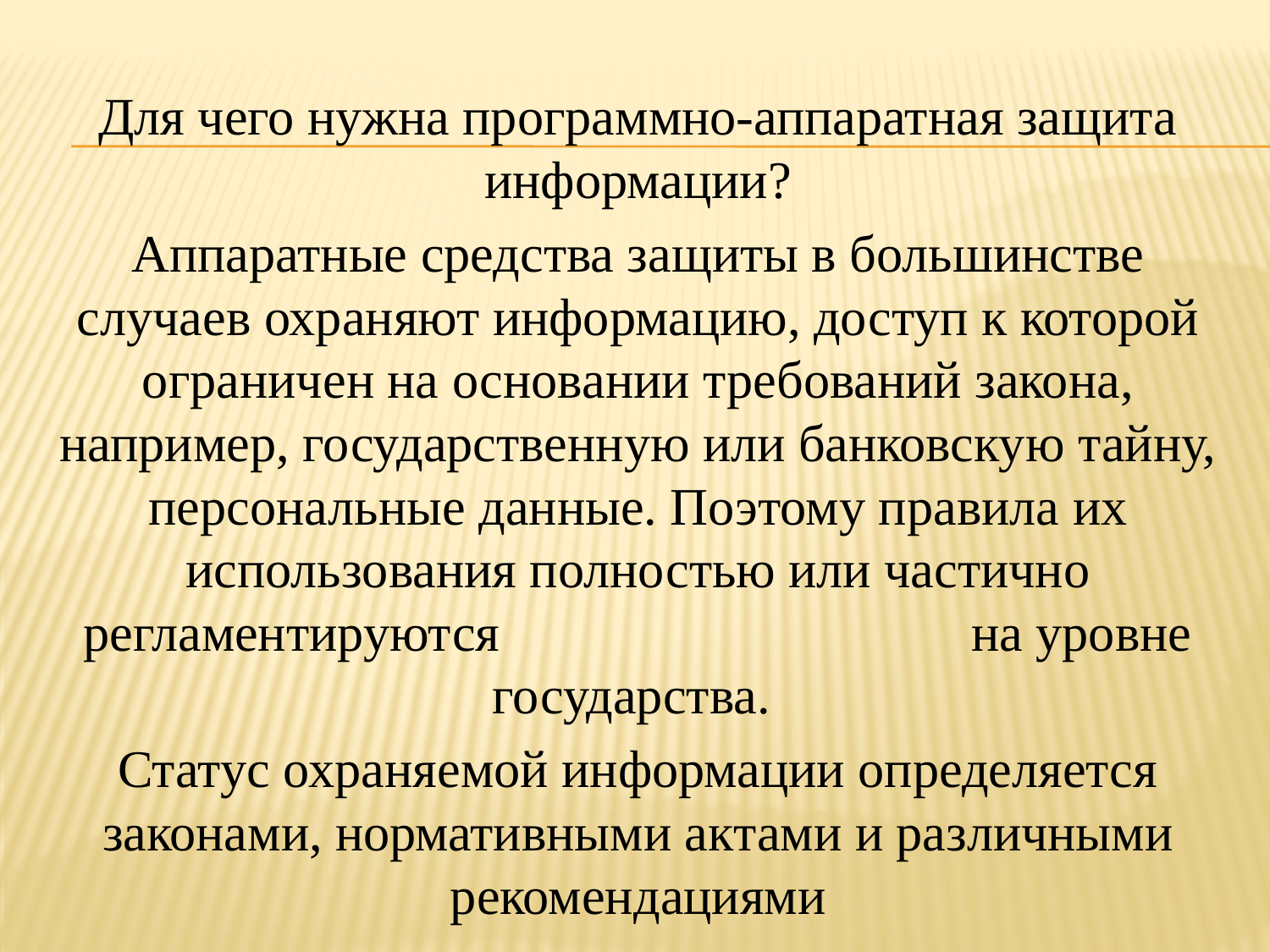

Для чего нужна программно-аппаратная защита информации?
Аппаратные средства защиты в большинстве случаев охраняют информацию, доступ к которой ограничен на основании требований закона, например, государственную или банковскую тайну, персональные данные. Поэтому правила их использования полностью или частично регламентируются                                    на уровне государства.
Статус охраняемой информации определяется законами, нормативными актами и различными рекомендациями